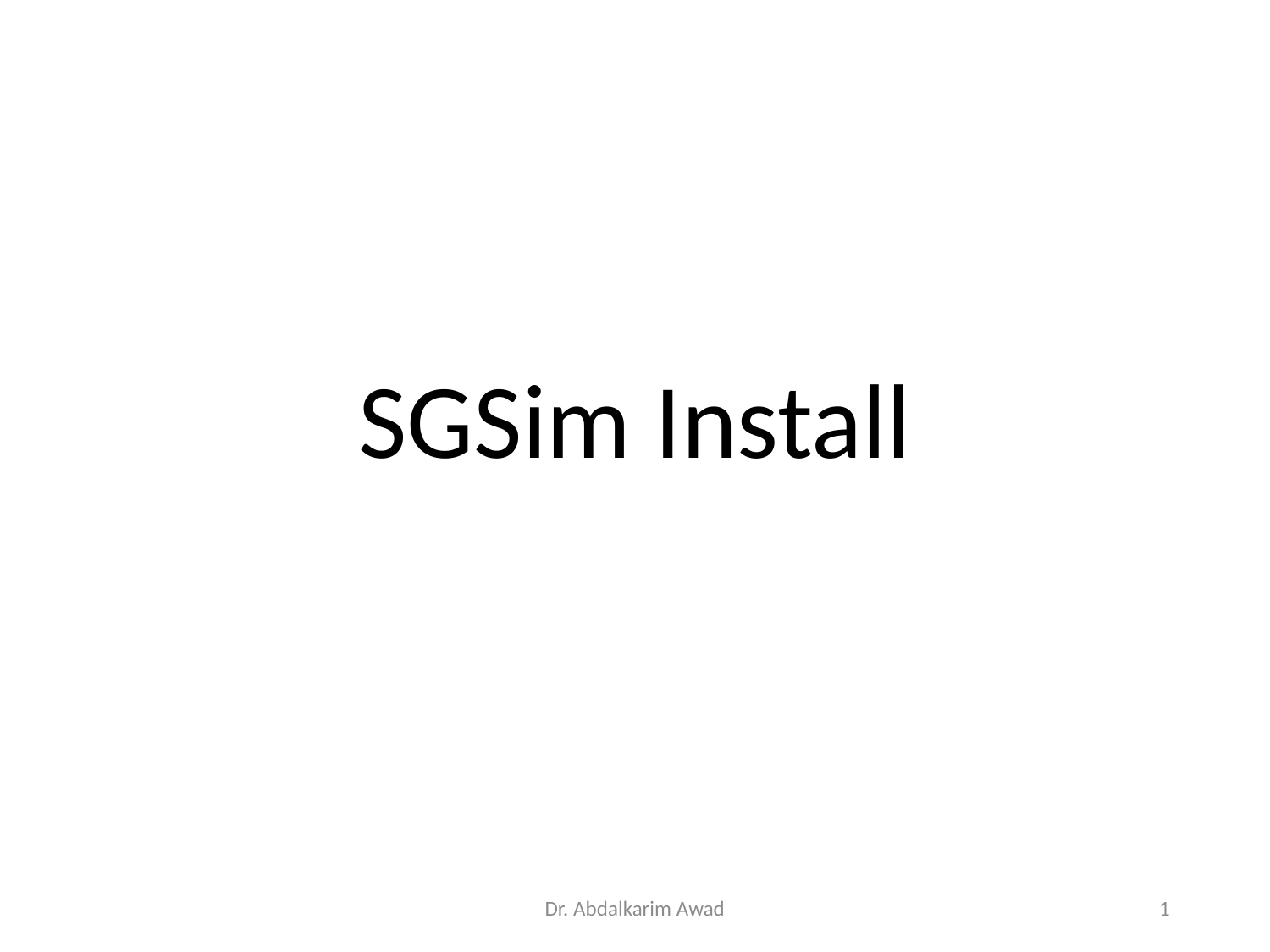

# SGSim Install

Dr. Abdalkarim Awad
1